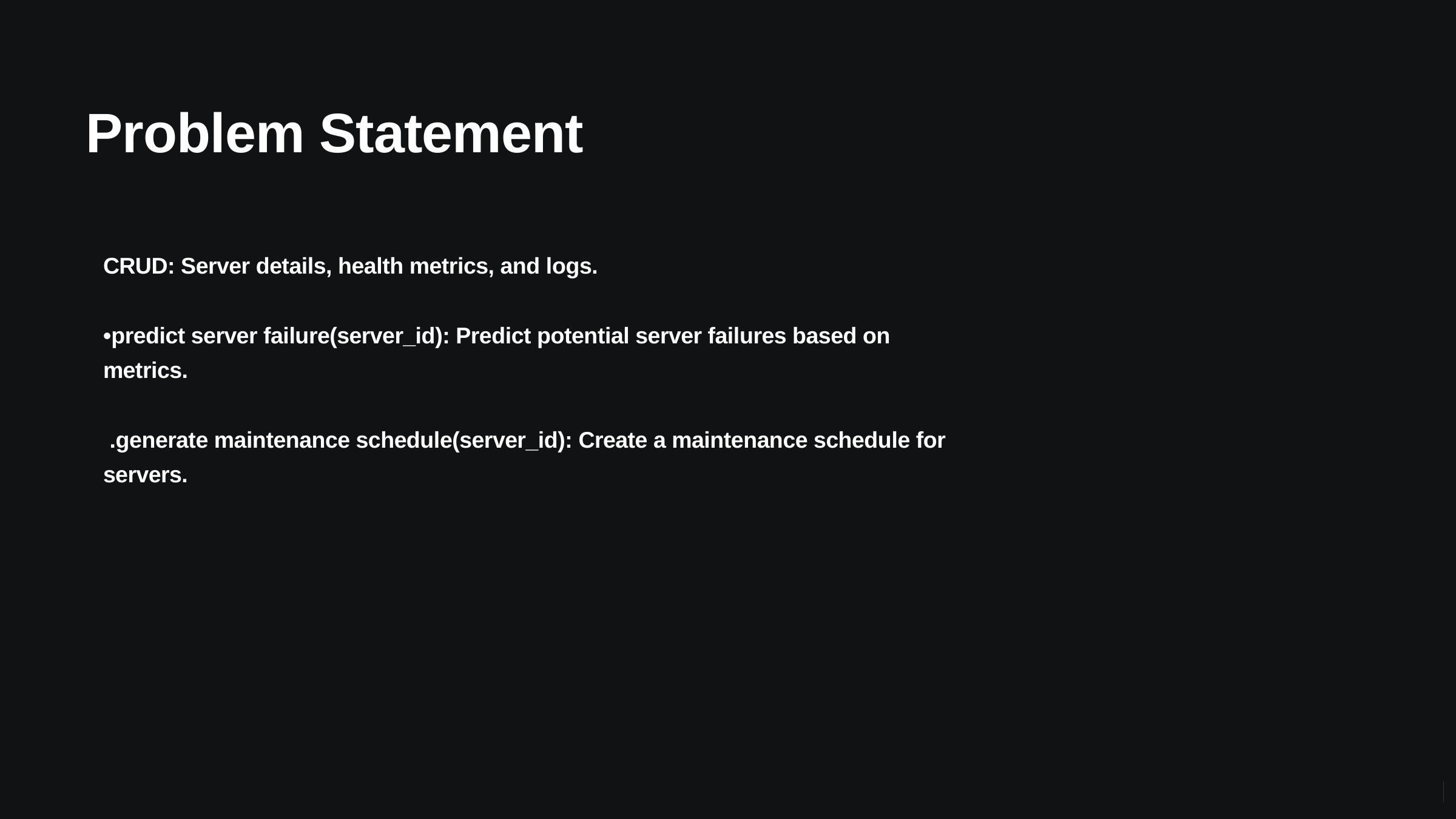

Problem Statement
CRUD: Server details, health metrics, and logs.

•predict server failure(server_id): Predict potential server failures based on metrics.

 .generate maintenance schedule(server_id): Create a maintenance schedule for servers.